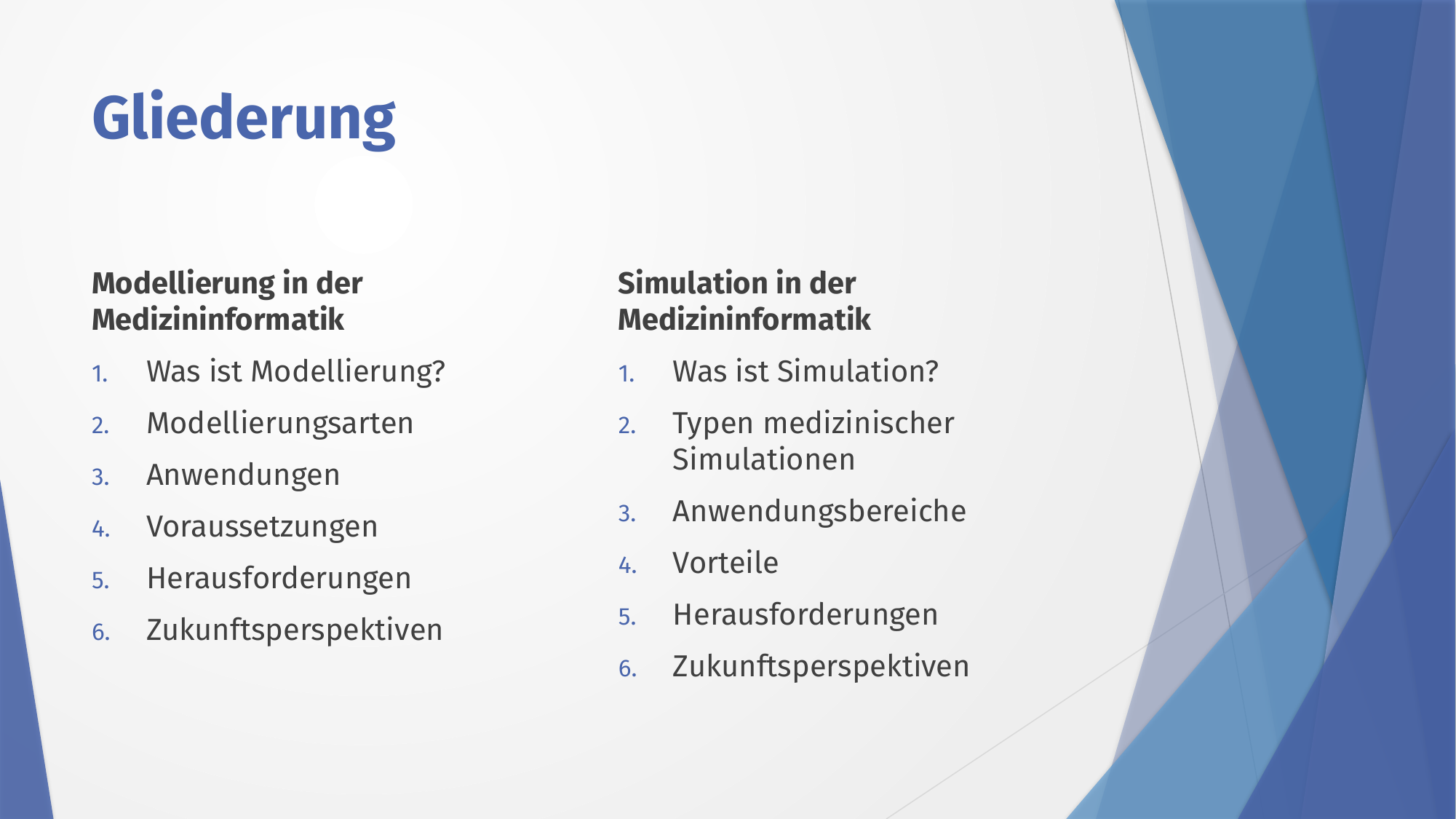

# Gliederung
Modellierung in der Medizininformatik
Was ist Modellierung?
Modellierungsarten
Anwendungen
Voraussetzungen
Herausforderungen
Zukunftsperspektiven
Simulation in der Medizininformatik
Was ist Simulation?
Typen medizinischer Simulationen
Anwendungsbereiche
Vorteile
Herausforderungen
Zukunftsperspektiven